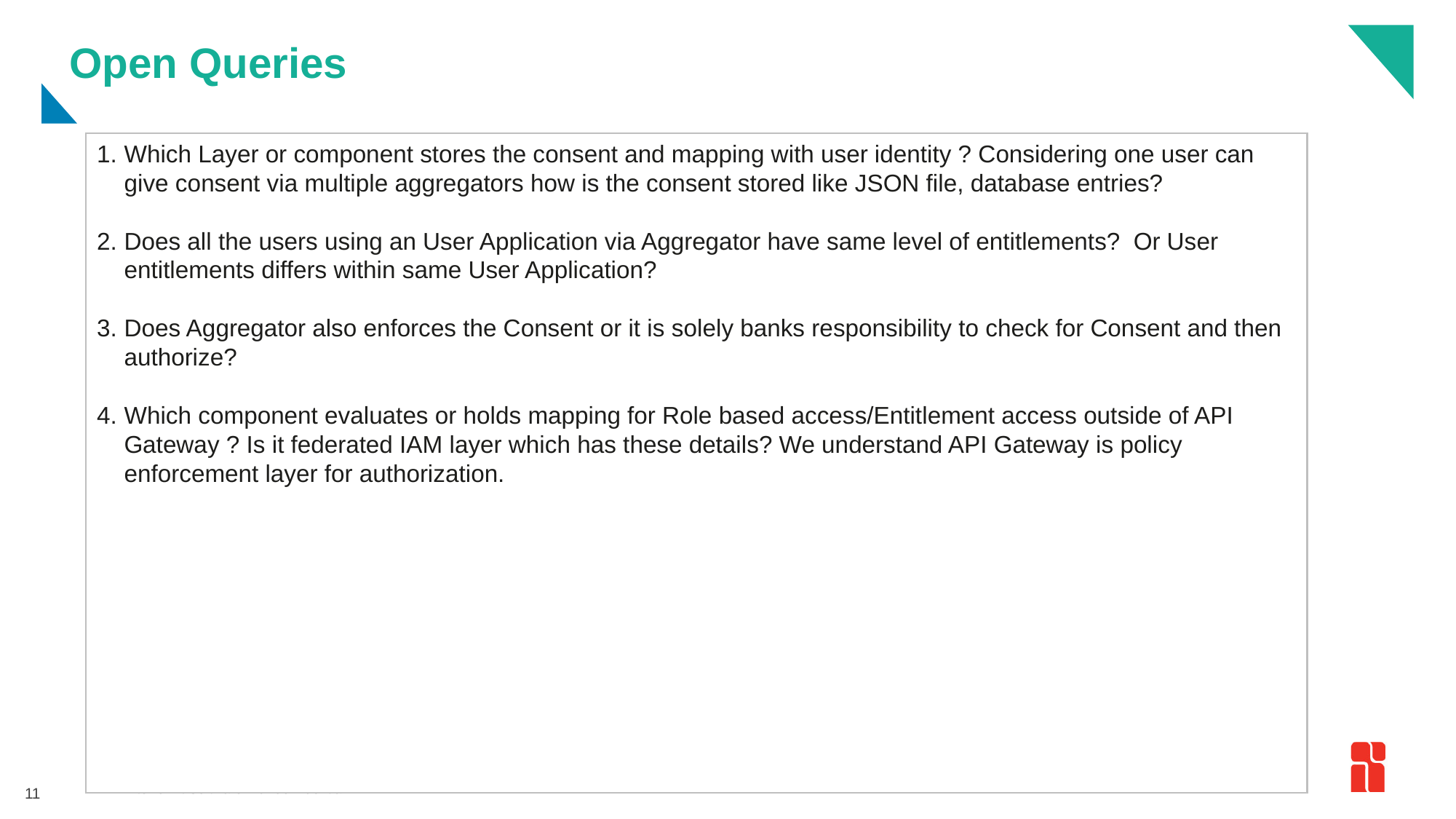

# Open Queries
Which Layer or component stores the consent and mapping with user identity ? Considering one user can give consent via multiple aggregators how is the consent stored like JSON file, database entries?

Does all the users using an User Application via Aggregator have same level of entitlements?  Or User entitlements differs within same User Application?

Does Aggregator also enforces the Consent or it is solely banks responsibility to check for Consent and then authorize?

Which component evaluates or holds mapping for Role based access/Entitlement access outside of API Gateway ? Is it federated IAM layer which has these details? We understand API Gateway is policy enforcement layer for authorization.